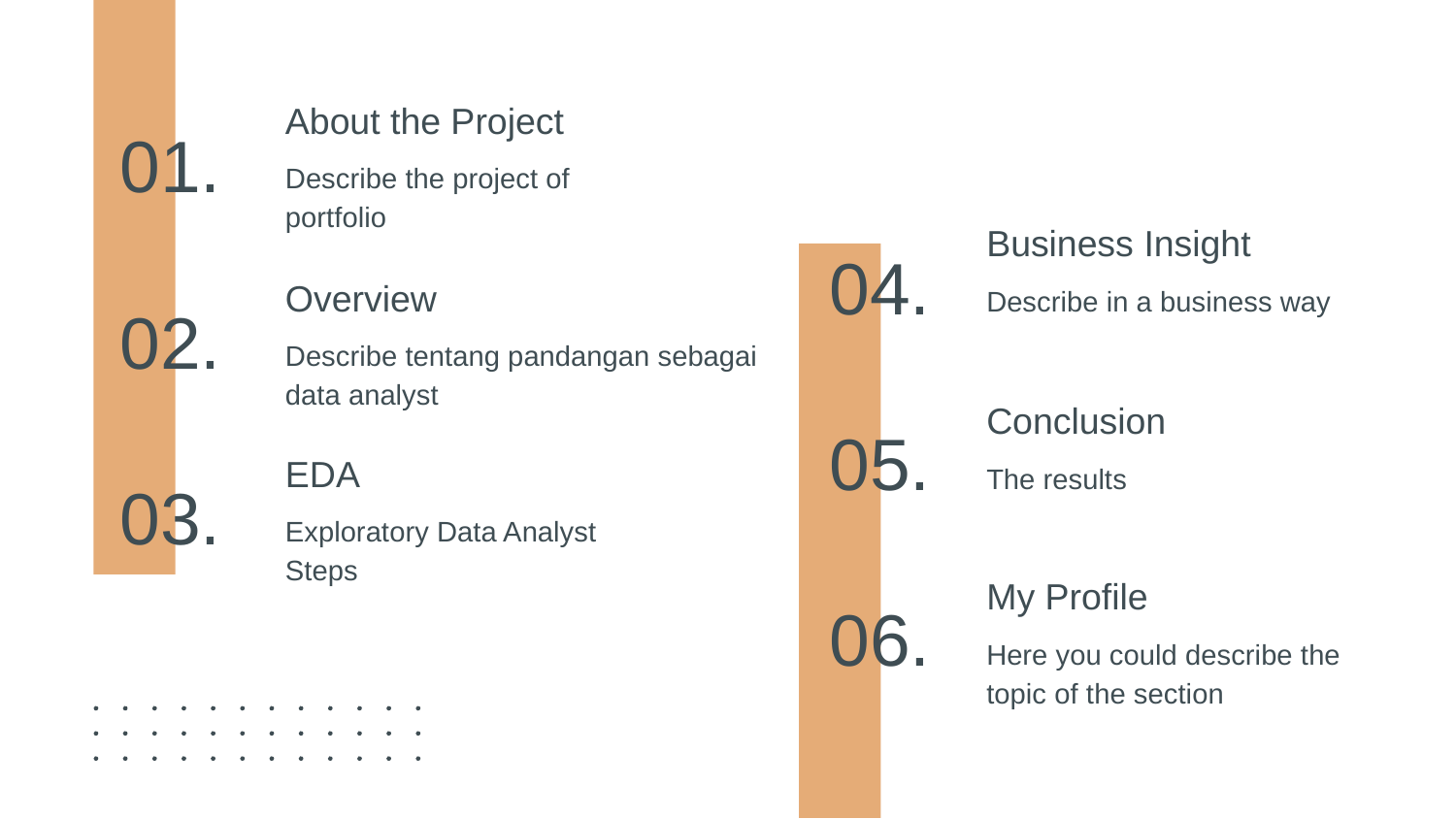

About the Project

01.
Describe the project of portfolio
Business Insight

# 04.
Overview
Describe in a business way
02.
Describe tentang pandangan sebagai data analyst
Conclusion
05.
EDA
The results
03.
Exploratory Data Analyst Steps
My Profile

06.
Here you could describe the topic of the section